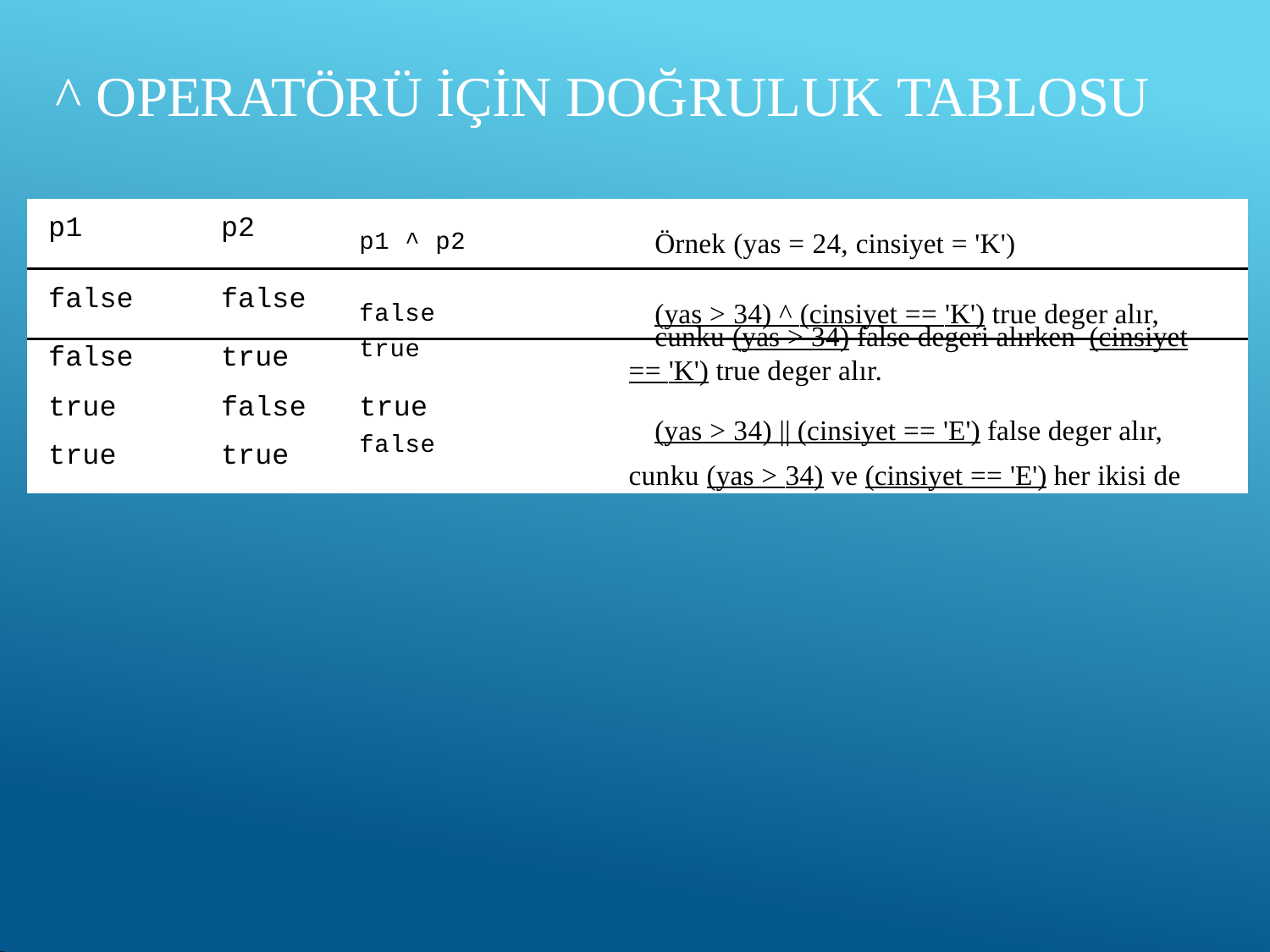

# ^ OPERATÖRÜ İÇİN DOĞRULUK TABLOSU
| p1 | p2 | p1 ^ p2 Örnek (yas = 24, cinsiyet = 'K') |
| --- | --- | --- |
| false | false | false (yas > 34) ^ (cinsiyet == 'K') true deger alır, |
| false | true | true cunku (yas > 34) false degeri alırken (cinsiyet == 'K') true deger alır. |
| true | false | true |
| true | true | false (yas > 34) || (cinsiyet == 'E') false deger alır, cunku (yas > 34) ve (cinsiyet == 'E') her ikisi de |